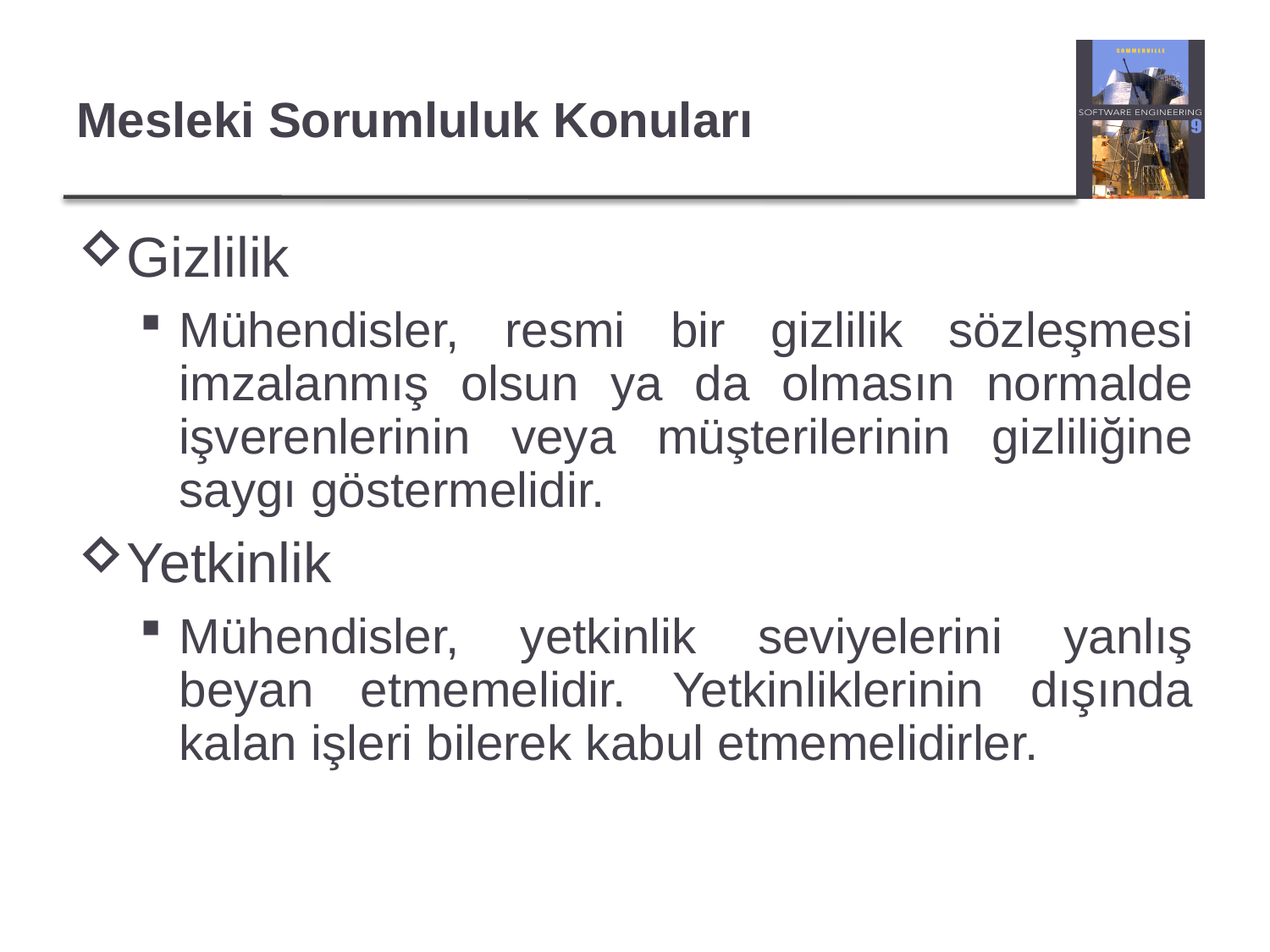

# Mesleki Sorumluluk Konuları
Gizlilik
Mühendisler, resmi bir gizlilik sözleşmesi imzalanmış olsun ya da olmasın normalde işverenlerinin veya müşterilerinin gizliliğine saygı göstermelidir.
Yetkinlik
Mühendisler, yetkinlik seviyelerini yanlış beyan etmemelidir. Yetkinliklerinin dışında kalan işleri bilerek kabul etmemelidirler.